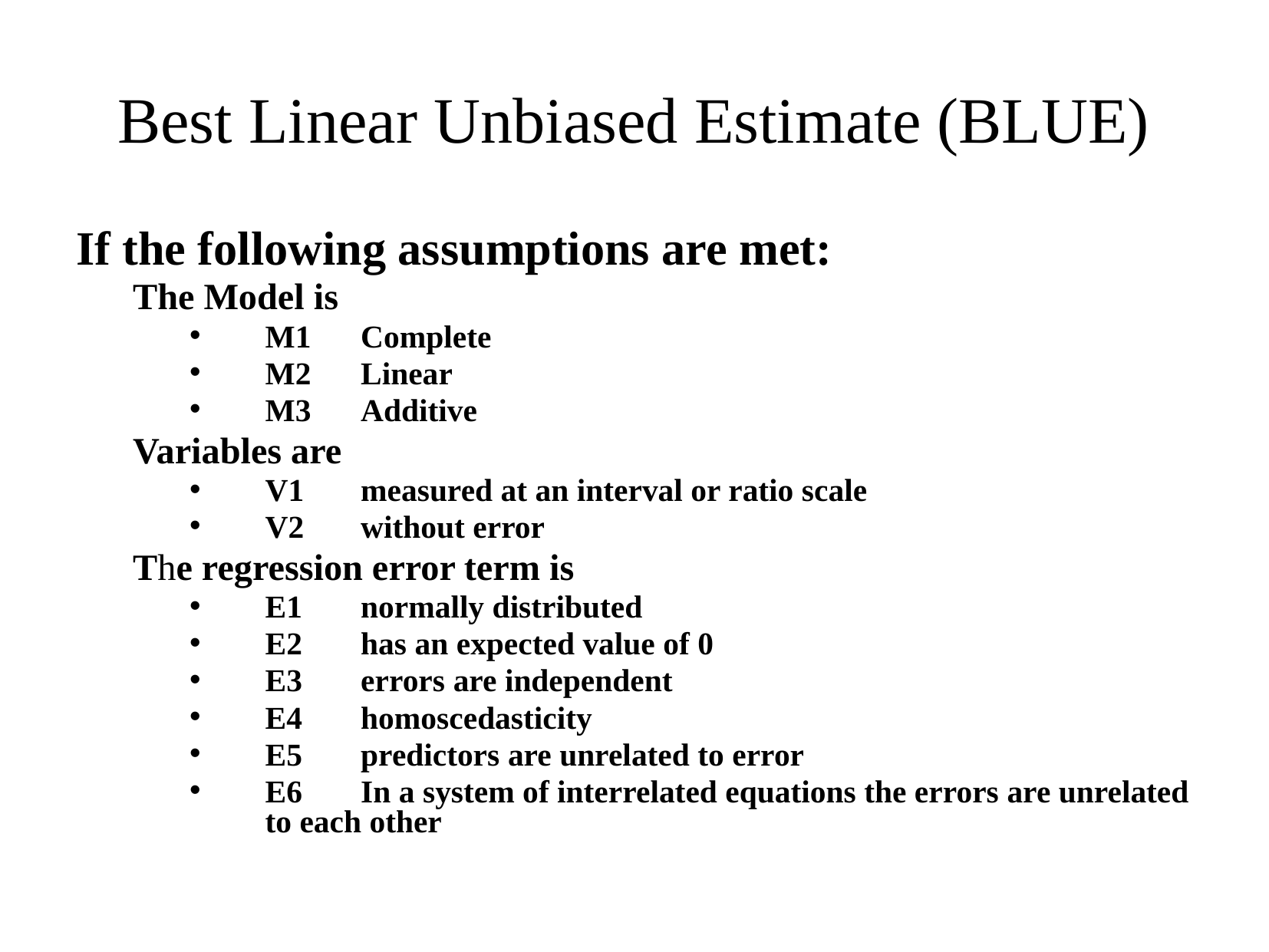

# Best Linear Unbiased Estimate (BLUE)
If the following assumptions are met:
The Model is
M1	Complete
M2	Linear
M3	Additive
Variables are
V1	measured at an interval or ratio scale
V2	without error
The regression error term is
E1	normally distributed
E2	has an expected value of 0
E3	errors are independent
E4	homoscedasticity
E5	predictors are unrelated to error
E6	In a system of interrelated equations the errors are unrelated to each other